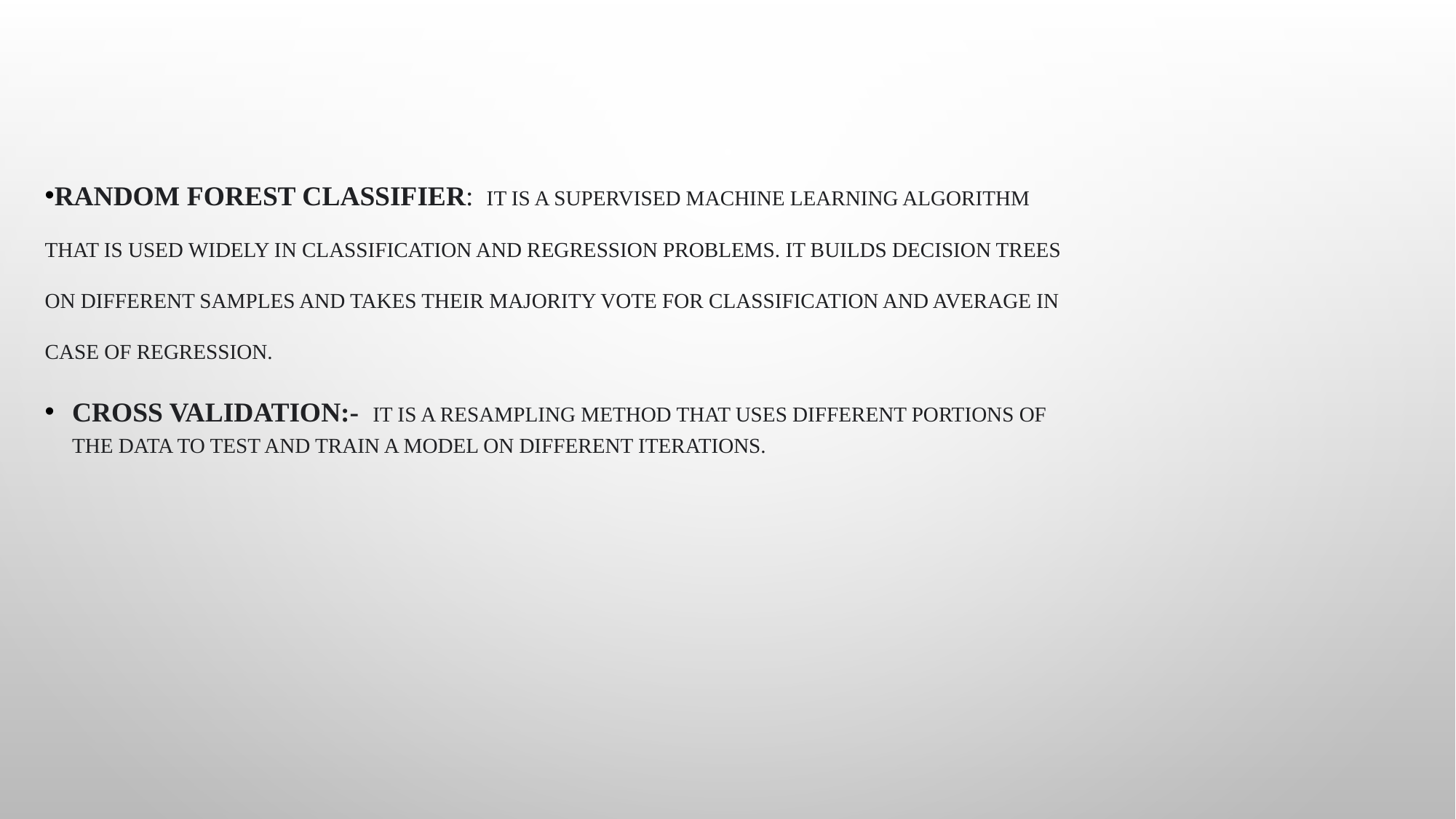

Random Forest CLASSIFIER:  It is a Supervised Machine Learning Algorithm that is used widely in Classification and Regression problems. It builds decision trees on different samples and takes their majority vote for classification and average in case of regression.
Cross Validation:-  It is a resampling method that uses different portions of the data to test and train a model on different iterations.